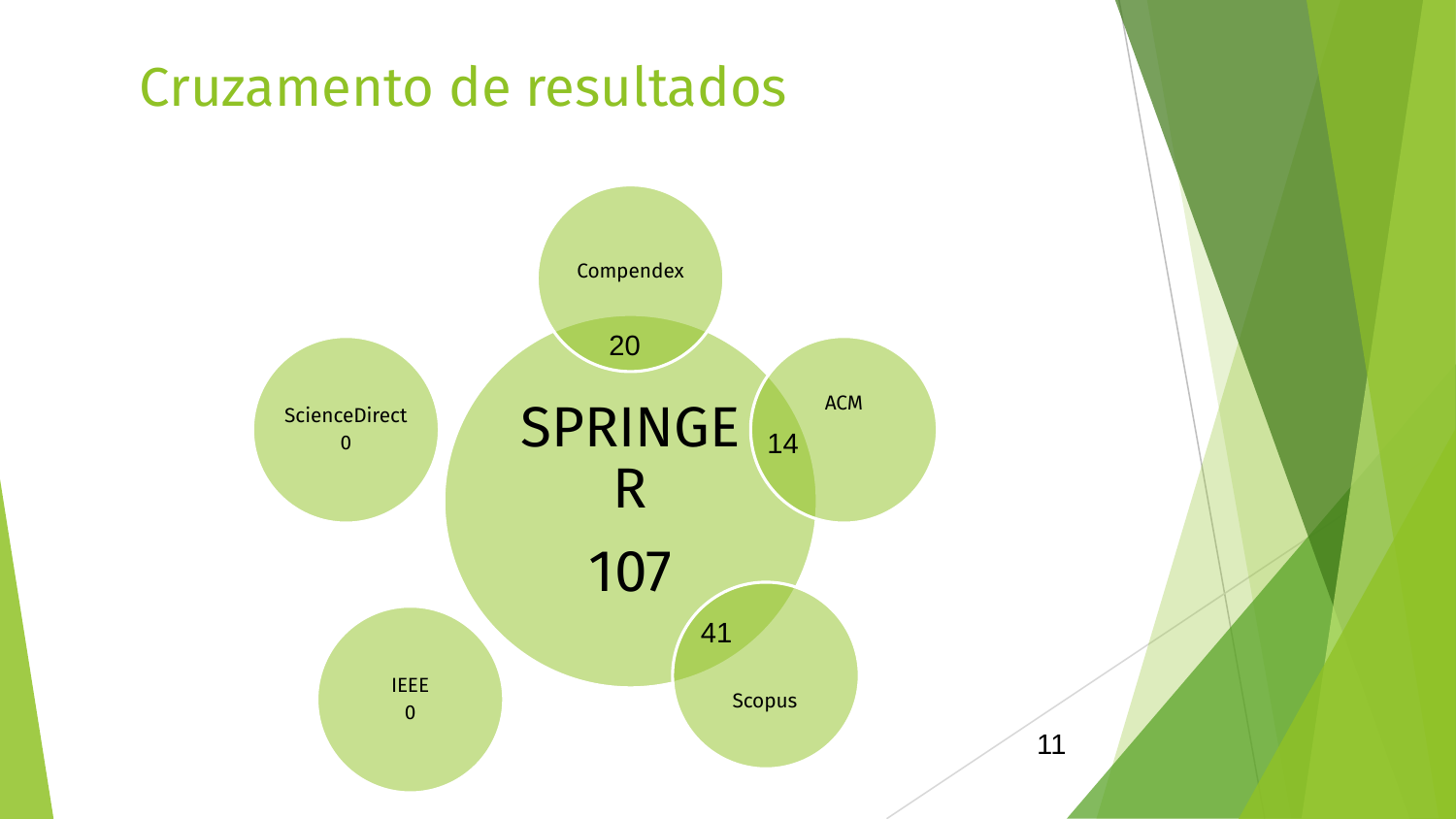

# Cruzamento de resultados

Compendex

ACM

ScienceDirect
0
SPRINGER
107

IEEE
0
Scopus

20
14
41
11